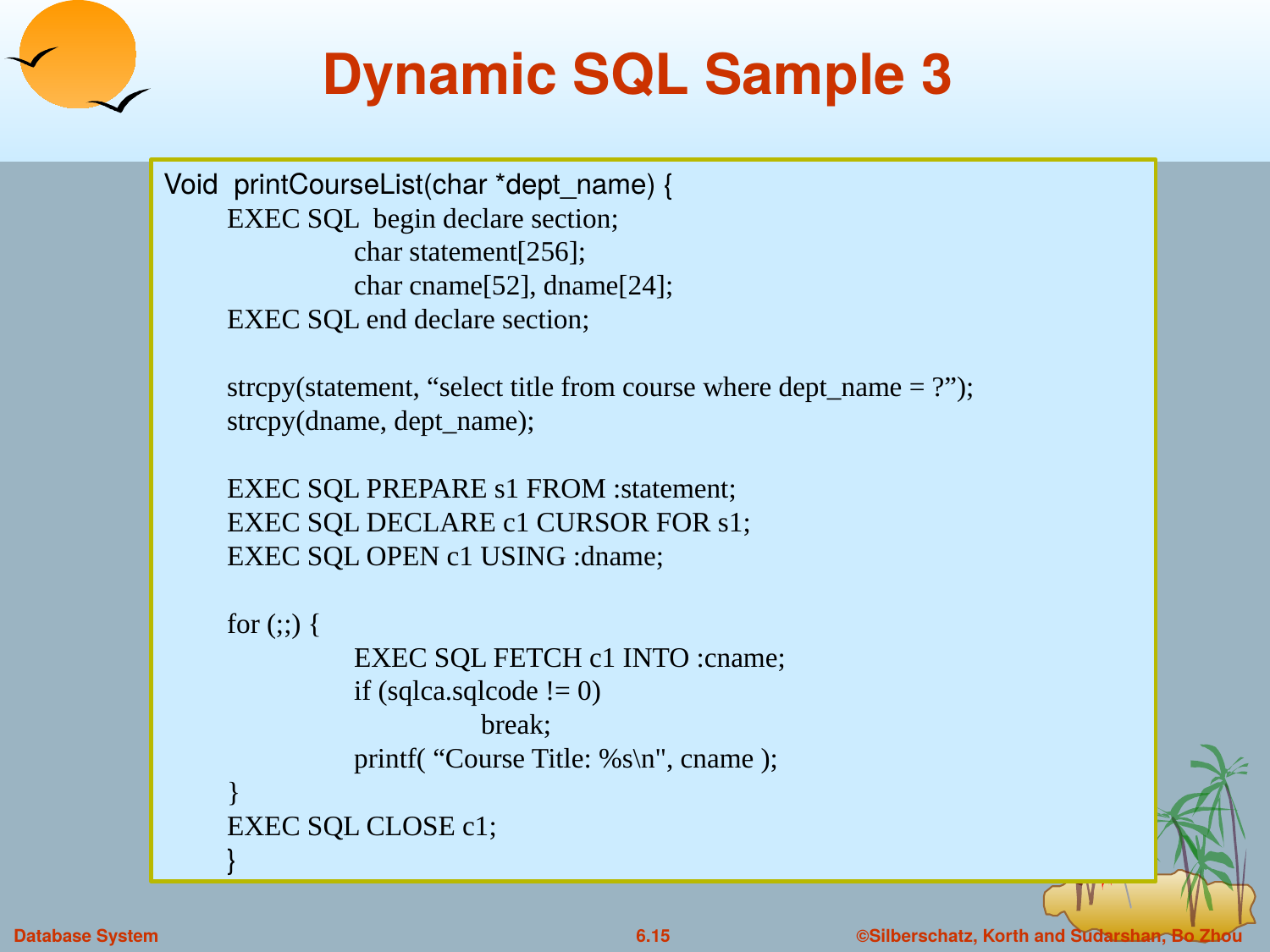

# Dynamic SQL Sample 3
Void  printCourseList(char *dept_name) {
EXEC SQL  begin declare section;
	char statement[256];
	char cname[52], dname[24];
EXEC SQL end declare section;

strcpy(statement, “select title from course where dept_name = ?”);
strcpy(dname, dept_name);

EXEC SQL PREPARE s1 FROM :statement;
EXEC SQL DECLARE c1 CURSOR FOR s1;
EXEC SQL OPEN c1 USING :dname;

for (;;) {
	EXEC SQL FETCH c1 INTO :cname;
	if (sqlca.sqlcode != 0)
	 	break;
	printf( “Course Title: %s\n", cname );
}
EXEC SQL CLOSE c1;
}